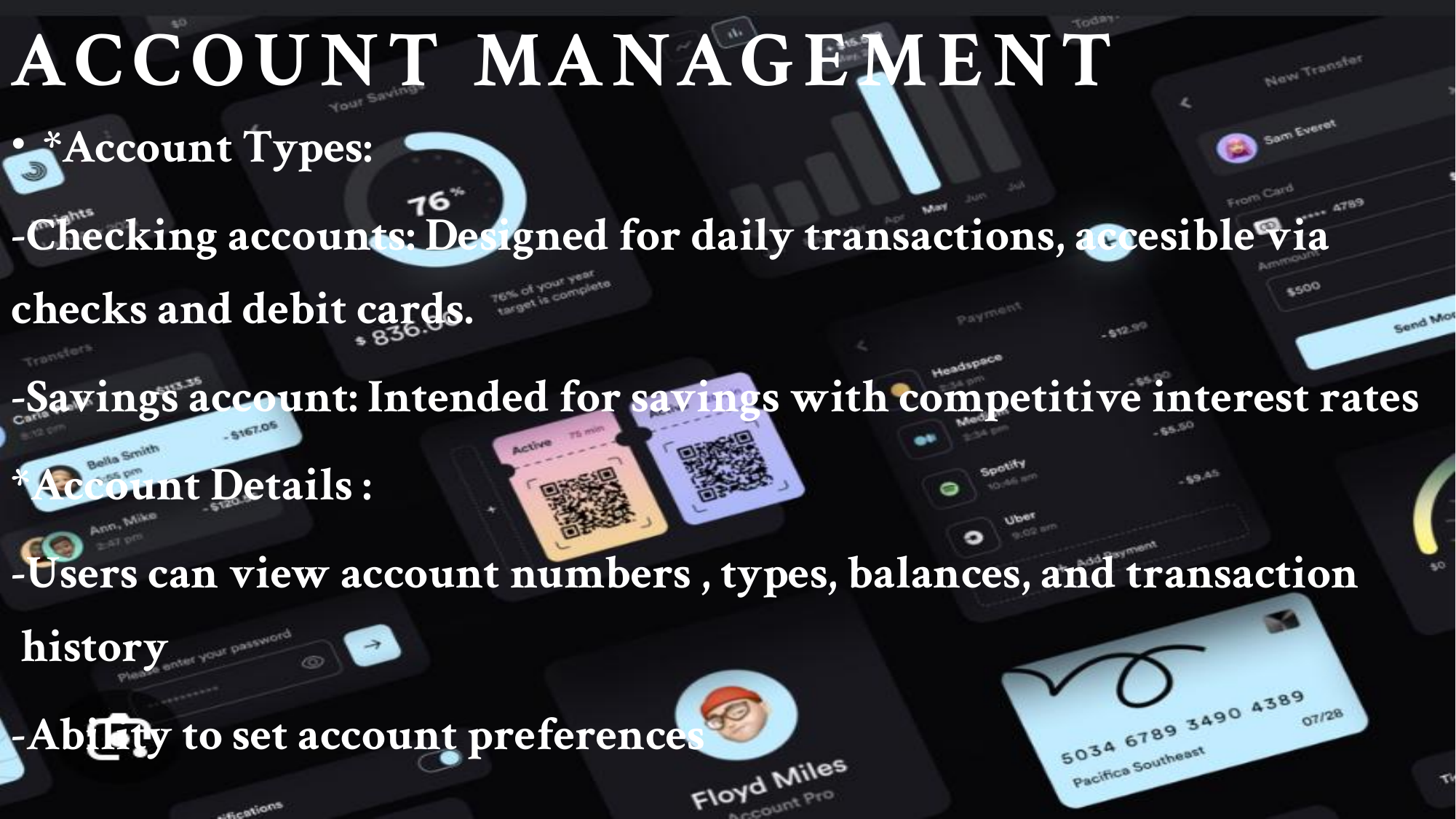

# ACCOUNT MANAGEMENT
*Account Types:
-Checking accounts: Designed for daily transactions, accesible via checks and debit cards.
-Savings account: Intended for savings with competitive interest rates
*Account Details :
-Users can view account numbers , types, balances, and transaction  history
-Ability to set account preferences